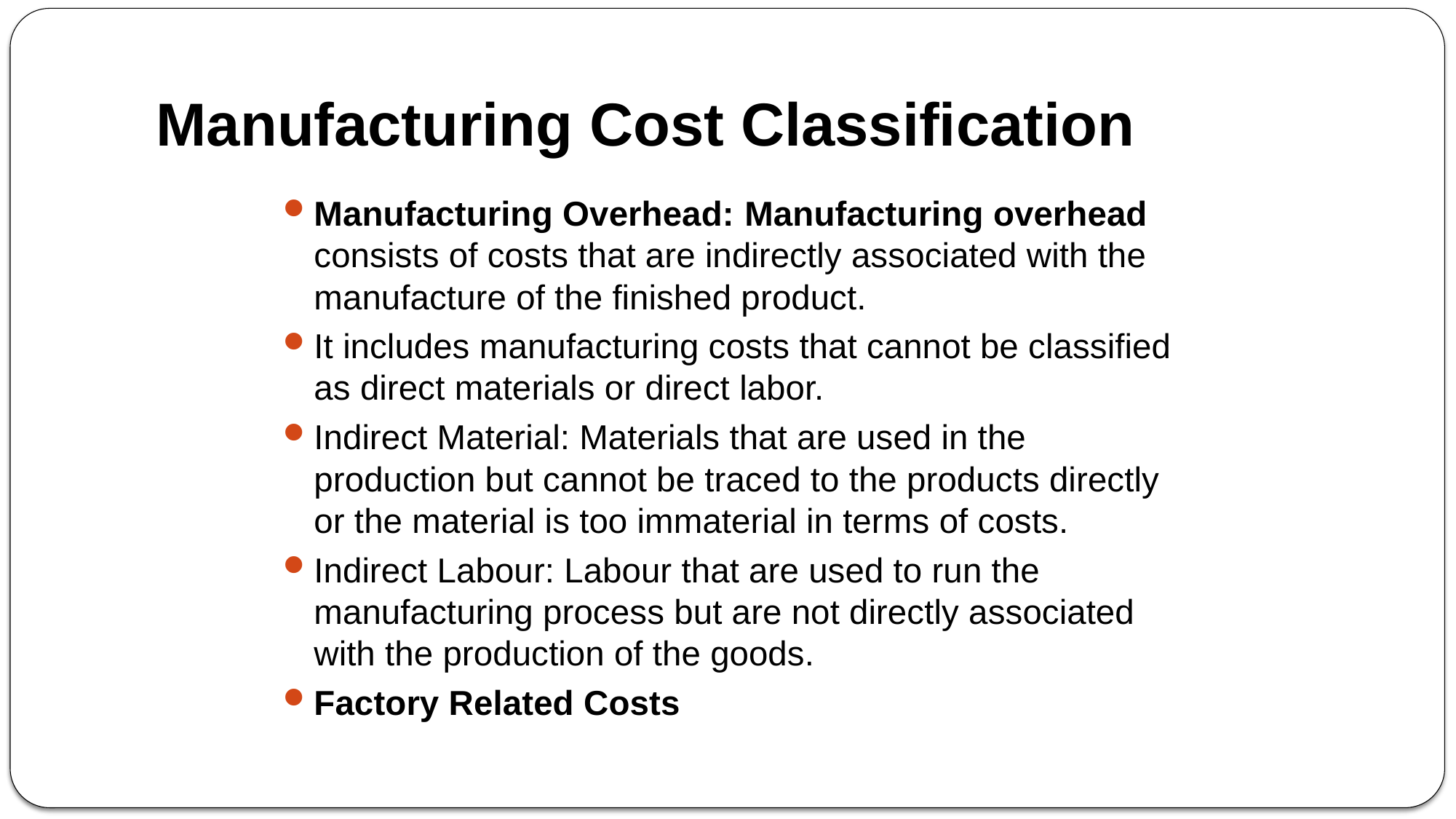

# Manufacturing Cost Classification
Manufacturing Overhead: Manufacturing overhead consists of costs that are indirectly associated with the manufacture of the finished product.
It includes manufacturing costs that cannot be classified as direct materials or direct labor.
Indirect Material: Materials that are used in the production but cannot be traced to the products directly or the material is too immaterial in terms of costs.
Indirect Labour: Labour that are used to run the manufacturing process but are not directly associated with the production of the goods.
Factory Related Costs